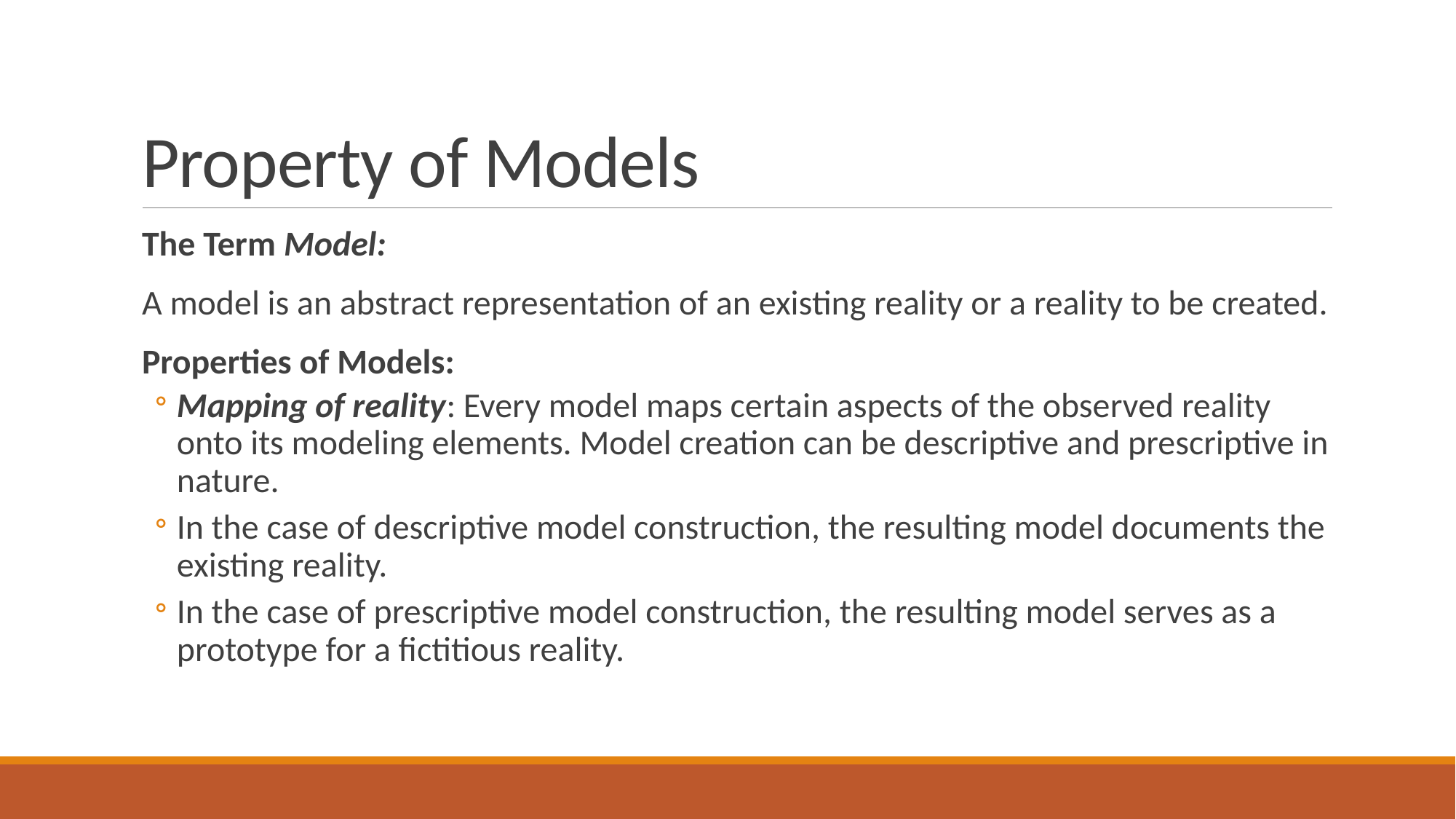

# Property of Models
The Term Model:
A model is an abstract representation of an existing reality or a reality to be created.
Properties of Models:
Mapping of reality: Every model maps certain aspects of the observed reality onto its modeling elements. Model creation can be descriptive and prescriptive in nature.
In the case of descriptive model construction, the resulting model documents the existing reality.
In the case of prescriptive model construction, the resulting model serves as a prototype for a fictitious reality.